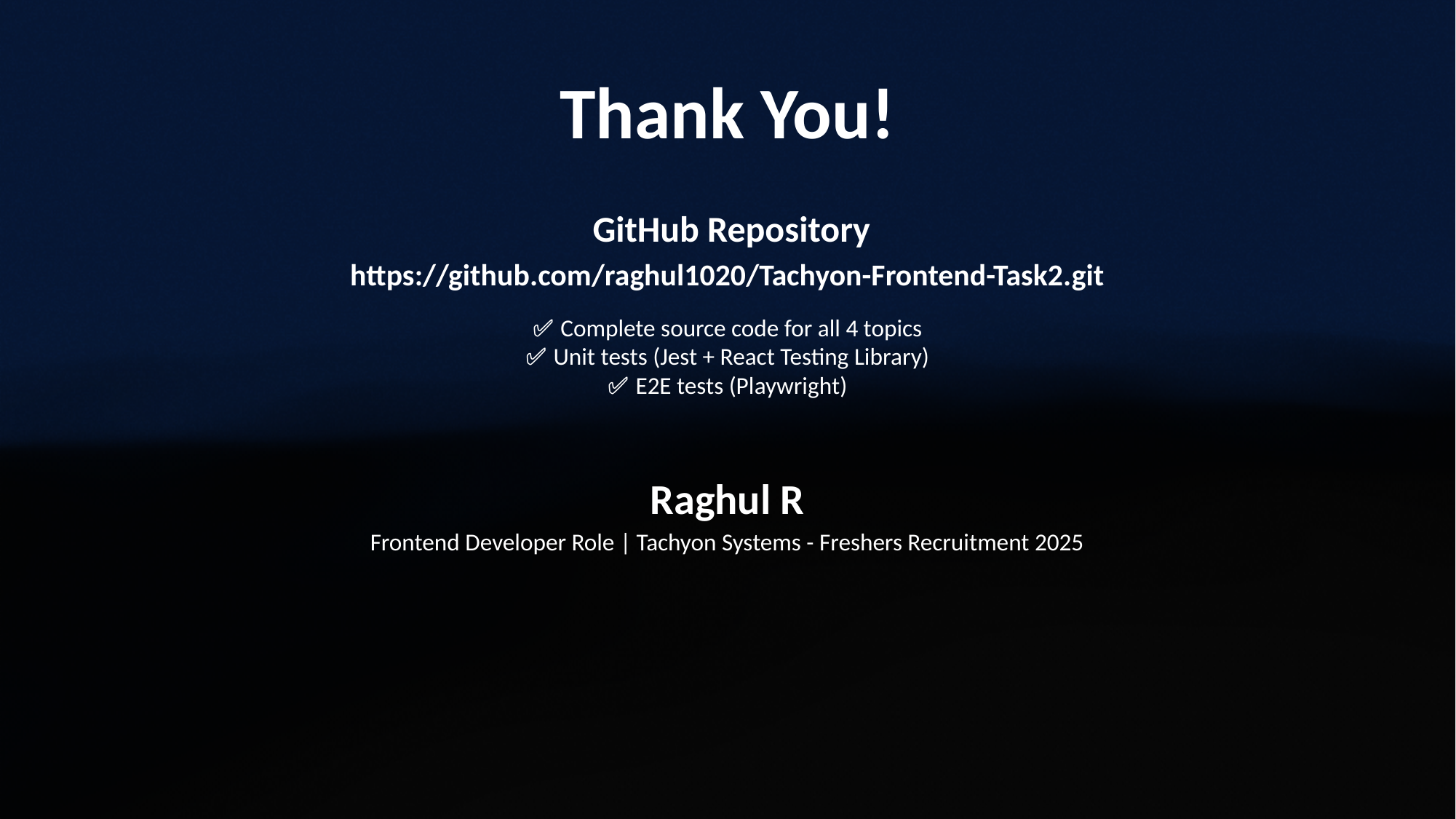

Thank You!
 GitHub Repository
https://github.com/raghul1020/Tachyon-Frontend-Task2.git
✅ Complete source code for all 4 topics
✅ Unit tests (Jest + React Testing Library)
✅ E2E tests (Playwright)
Raghul R
Frontend Developer Role | Tachyon Systems - Freshers Recruitment 2025